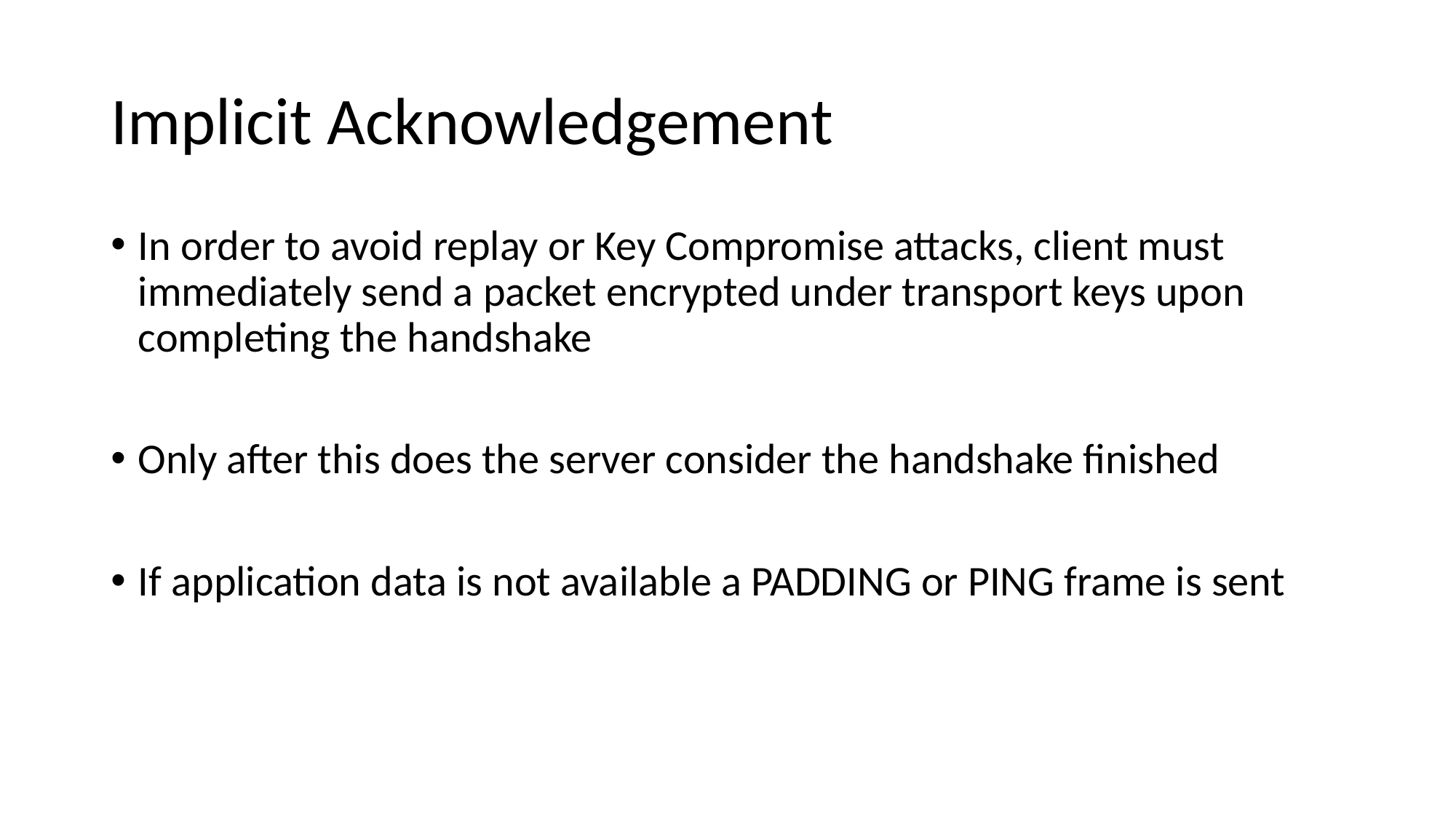

# Implicit Acknowledgement
In order to avoid replay or Key Compromise attacks, client must immediately send a packet encrypted under transport keys upon completing the handshake

Only after this does the server consider the handshake finished

If application data is not available a PADDING or PING frame is sent